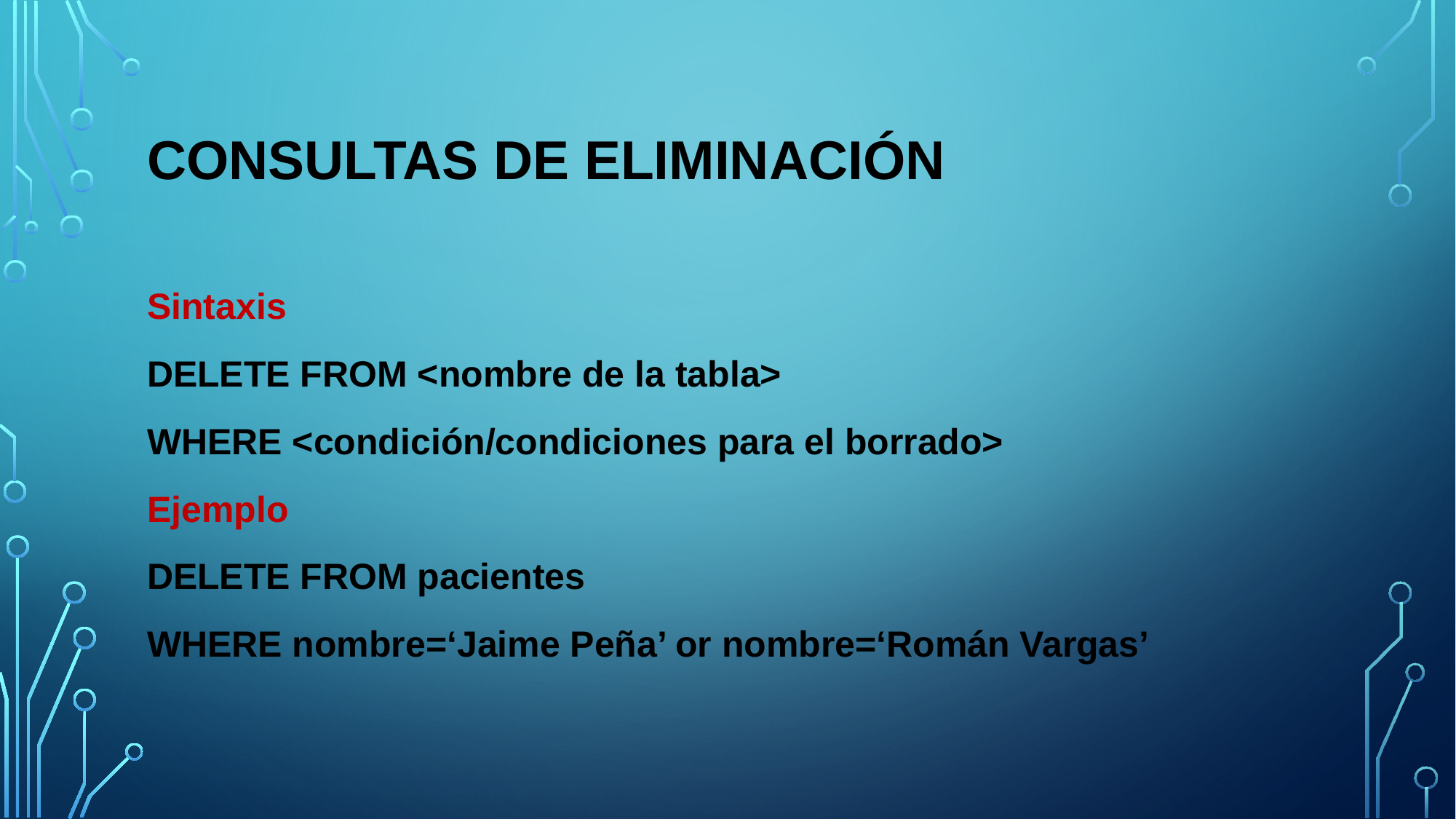

# Consultas de eliminación
Sintaxis
DELETE FROM <nombre de la tabla>
WHERE <condición/condiciones para el borrado>
Ejemplo
DELETE FROM pacientes
WHERE nombre=‘Jaime Peña’ or nombre=‘Román Vargas’